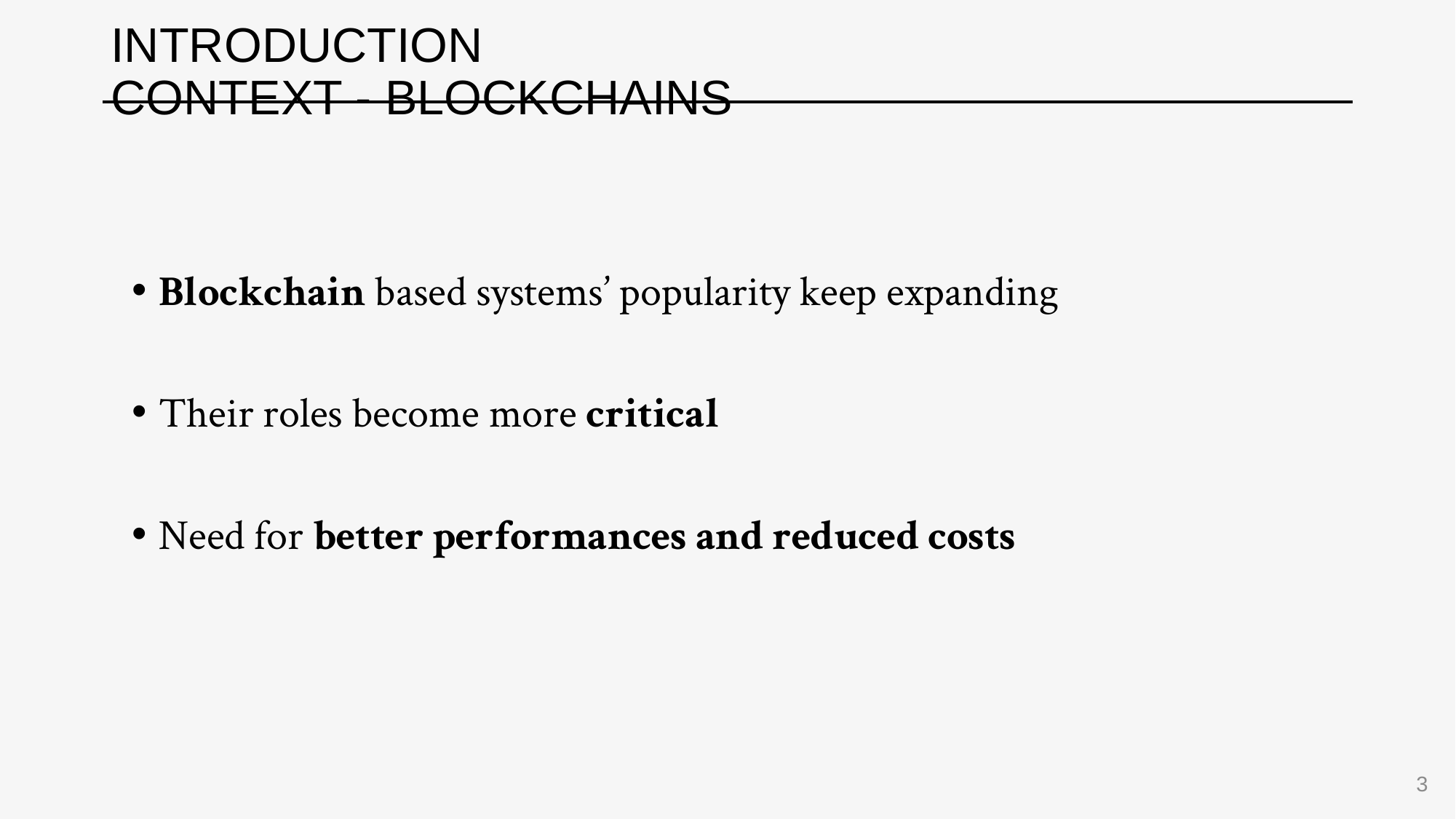

# INTRODUCTION	            				       CONTEXT - BLOCKCHAINS

Blockchain based systems’ popularity keep expanding

Their roles become more critical

Need for better performances and reduced costs

3